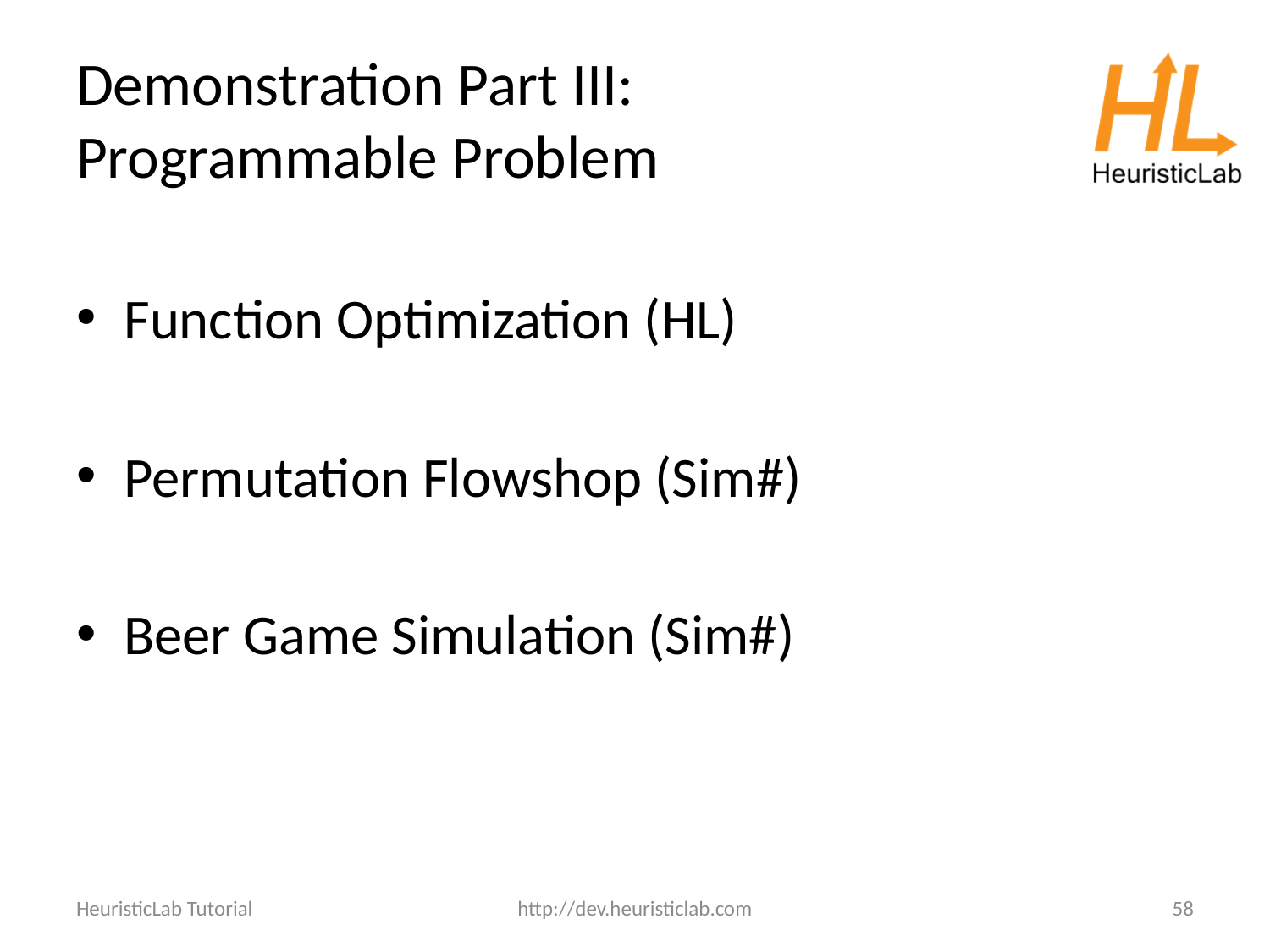

# Demonstration Part III: Programmable Problem

Function Optimization (HL)

Permutation Flowshop (Sim#)

Beer Game Simulation (Sim#)
HeuristicLab Tutorial
http://dev.heuristiclab.com
58